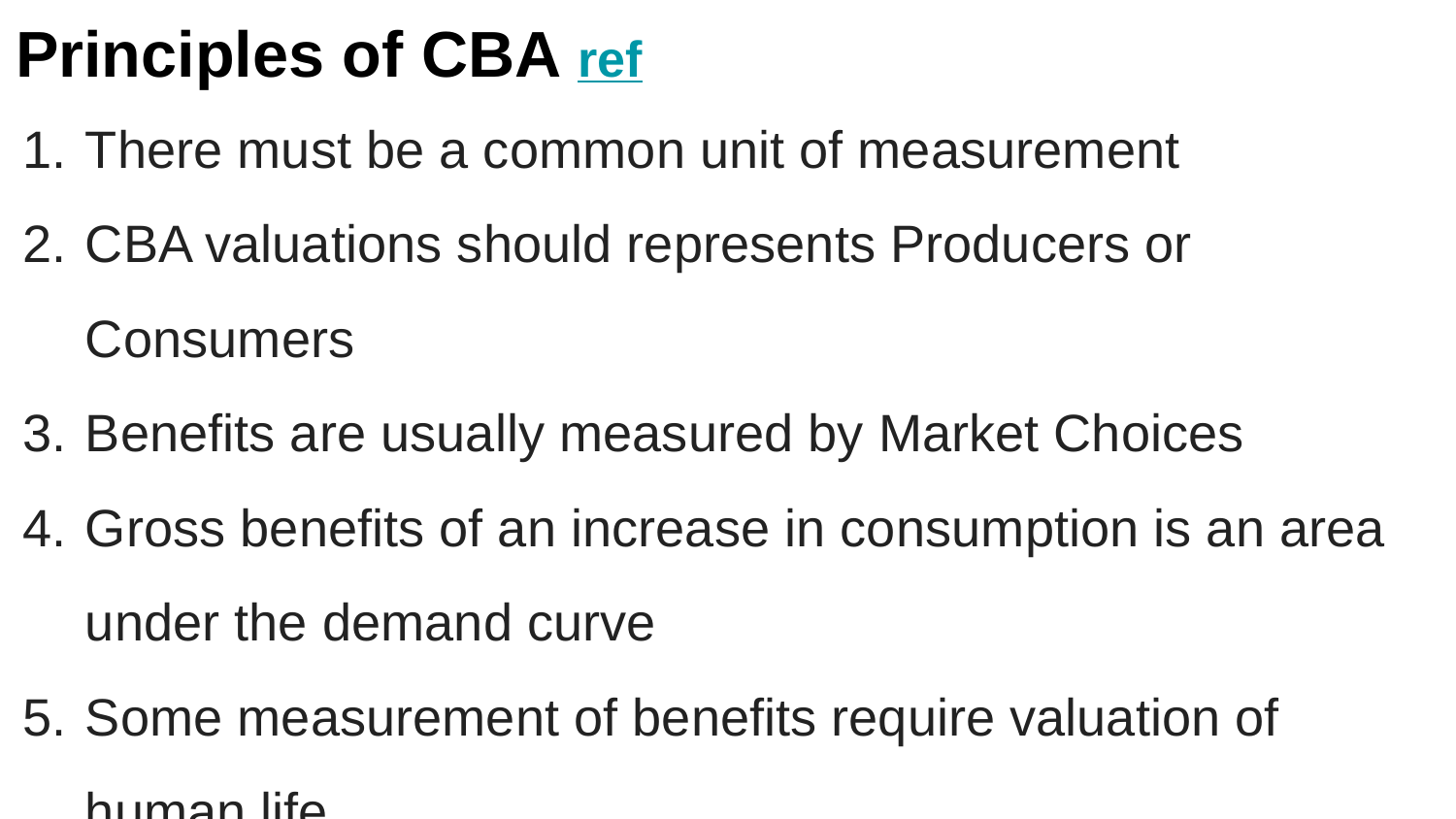

# Principles of CBA ref
There must be a common unit of measurement
CBA valuations should represents Producers or Consumers
Benefits are usually measured by Market Choices
Gross benefits of an increase in consumption is an area under the demand curve
Some measurement of benefits require valuation of human life